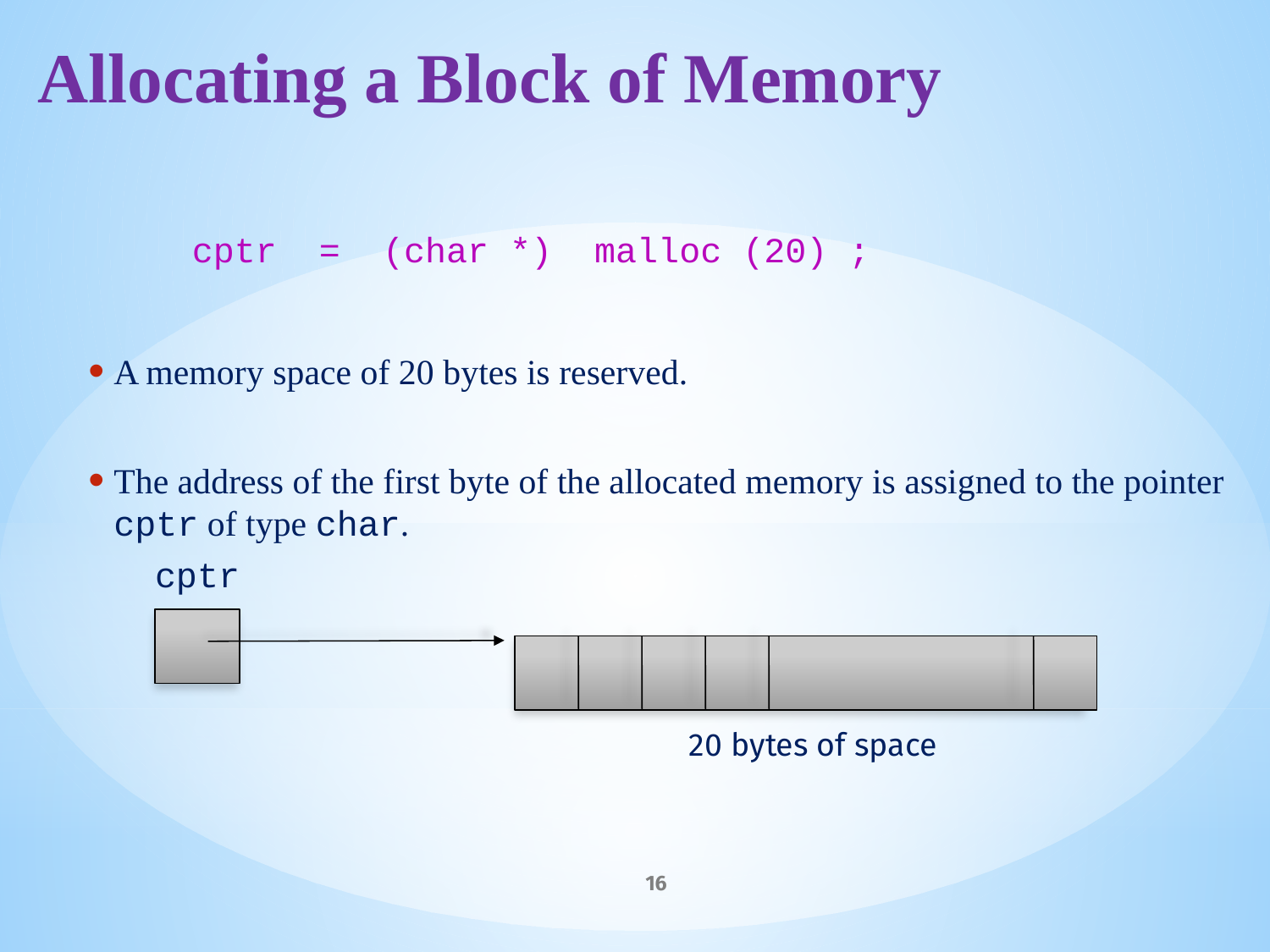

# Allocating a Block of Memory

       cptr  =  (char *)  malloc (20) ;

A memory space of 20 bytes is reserved.

The address of the first byte of the allocated memory is assigned to the pointer cptr of type char.

cptr

20 bytes of space
16